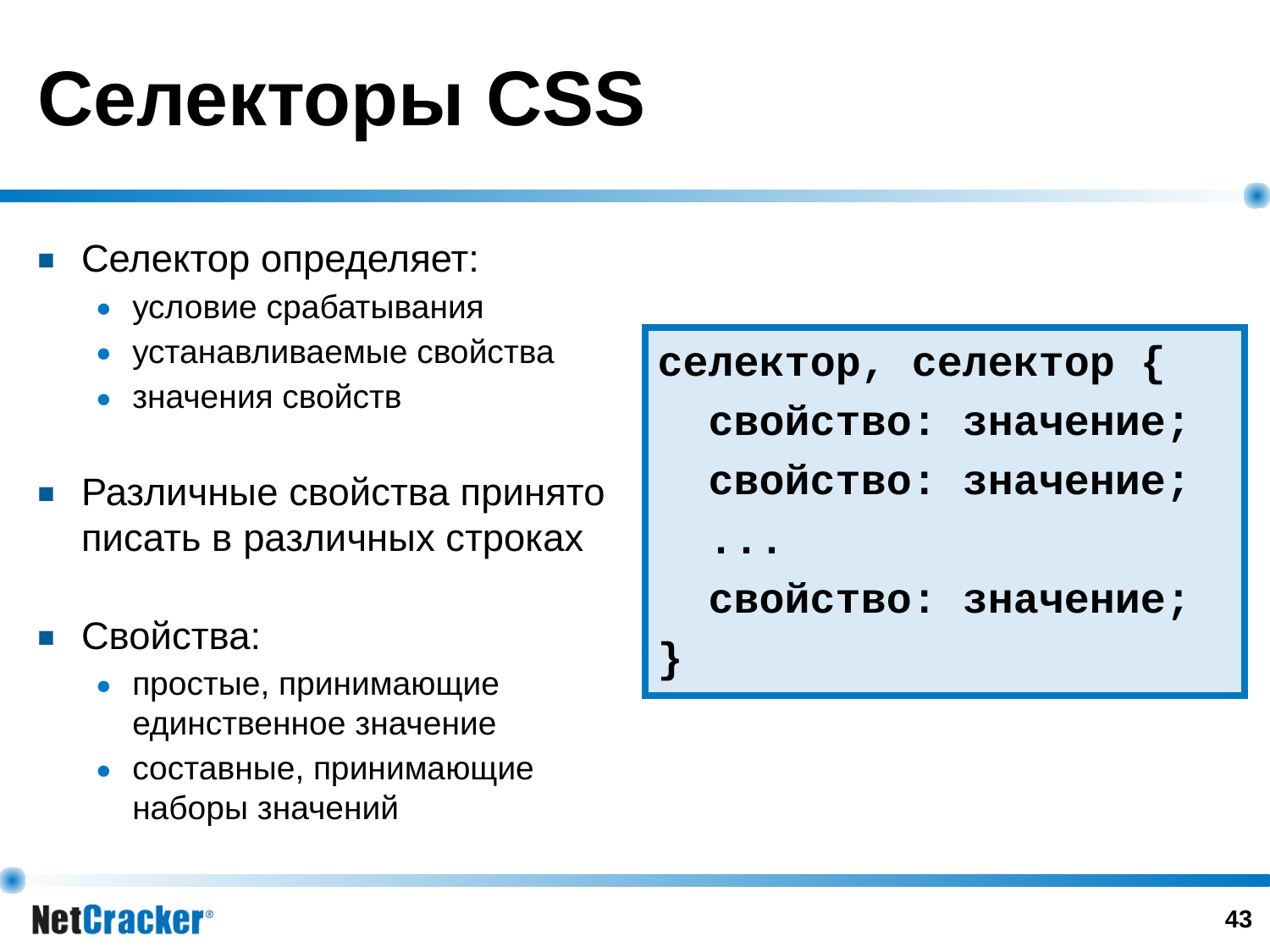

# Селекторы CSS
Селектор определяет:
условие срабатывания
устанавливаемые свойства
значения свойств

Различные свойства принято писать в различных строках

Свойства:
простые, принимающие единственное значение
составные, принимающие наборы значений
селектор, селектор {
  свойство: значение;
  свойство: значение;
  ...
  свойство: значение;
}
43